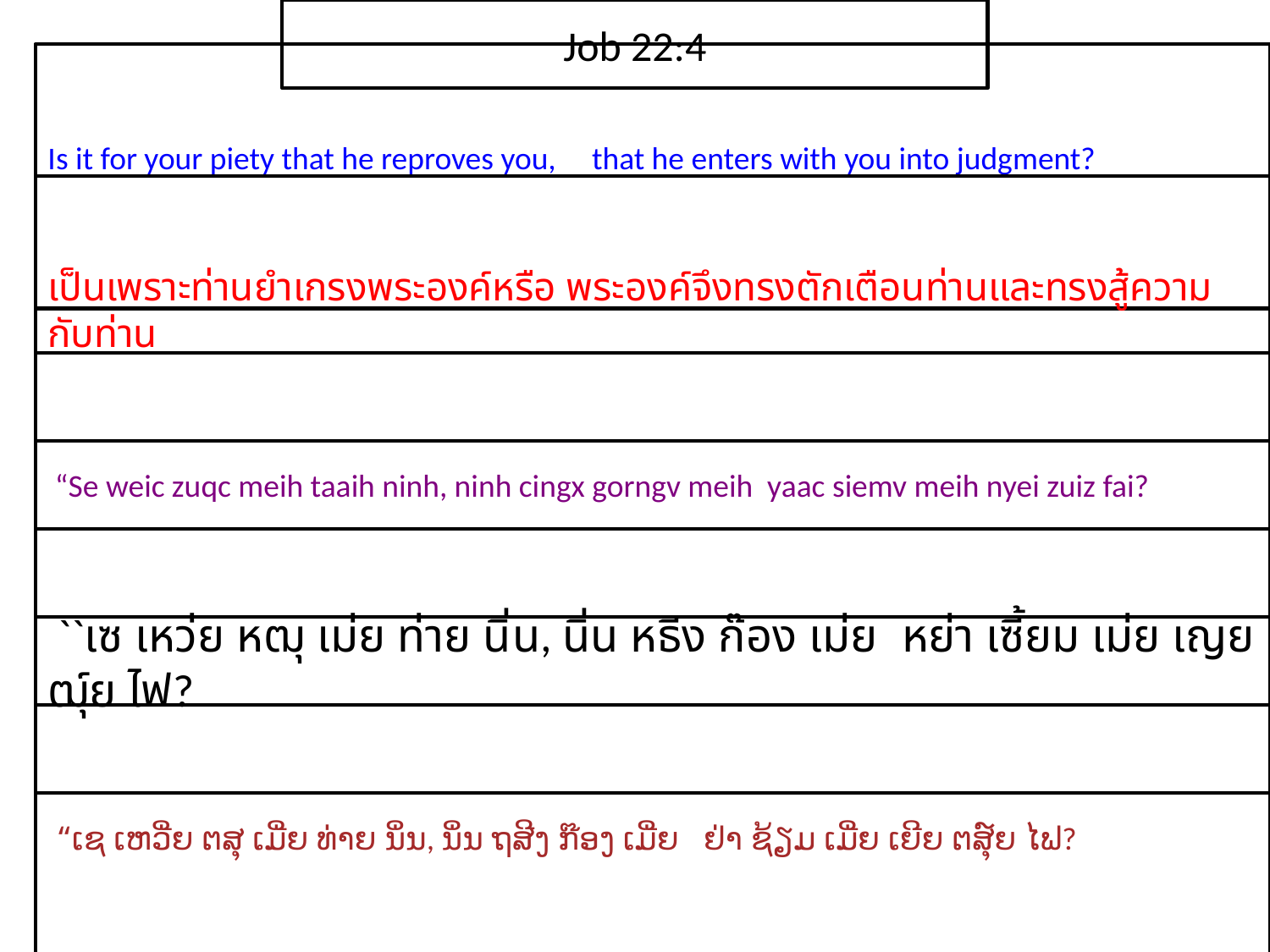

Job 22:4
Is it for your piety that he reproves you,     that he enters with you into judgment?
เป็น​เพราะ​ท่าน​ยำเกรง​พระ​องค์​หรือ ​พระ​องค์​จึง​ทรง​ตักเตือน​ท่านและ​ทรง​สู้​ความ​กับ​ท่าน
 “Se weic zuqc meih taaih ninh, ninh cingx gorngv meih  yaac siemv meih nyei zuiz fai?
 ``เซ เหว่ย หฒุ เม่ย ท่าย นิ่น, นิ่น หธีง ก๊อง เม่ย  หย่า เซี้ยม เม่ย เญย ฒุ์ย ไฟ?
 “ເຊ ເຫວີ່ຍ ຕສຸ ເມີ່ຍ ທ່າຍ ນິ່ນ, ນິ່ນ ຖສີງ ກ໊ອງ ເມີ່ຍ   ຢ່າ ຊ້ຽມ ເມີ່ຍ ເຍີຍ ຕສຸ໌ຍ ໄຟ?